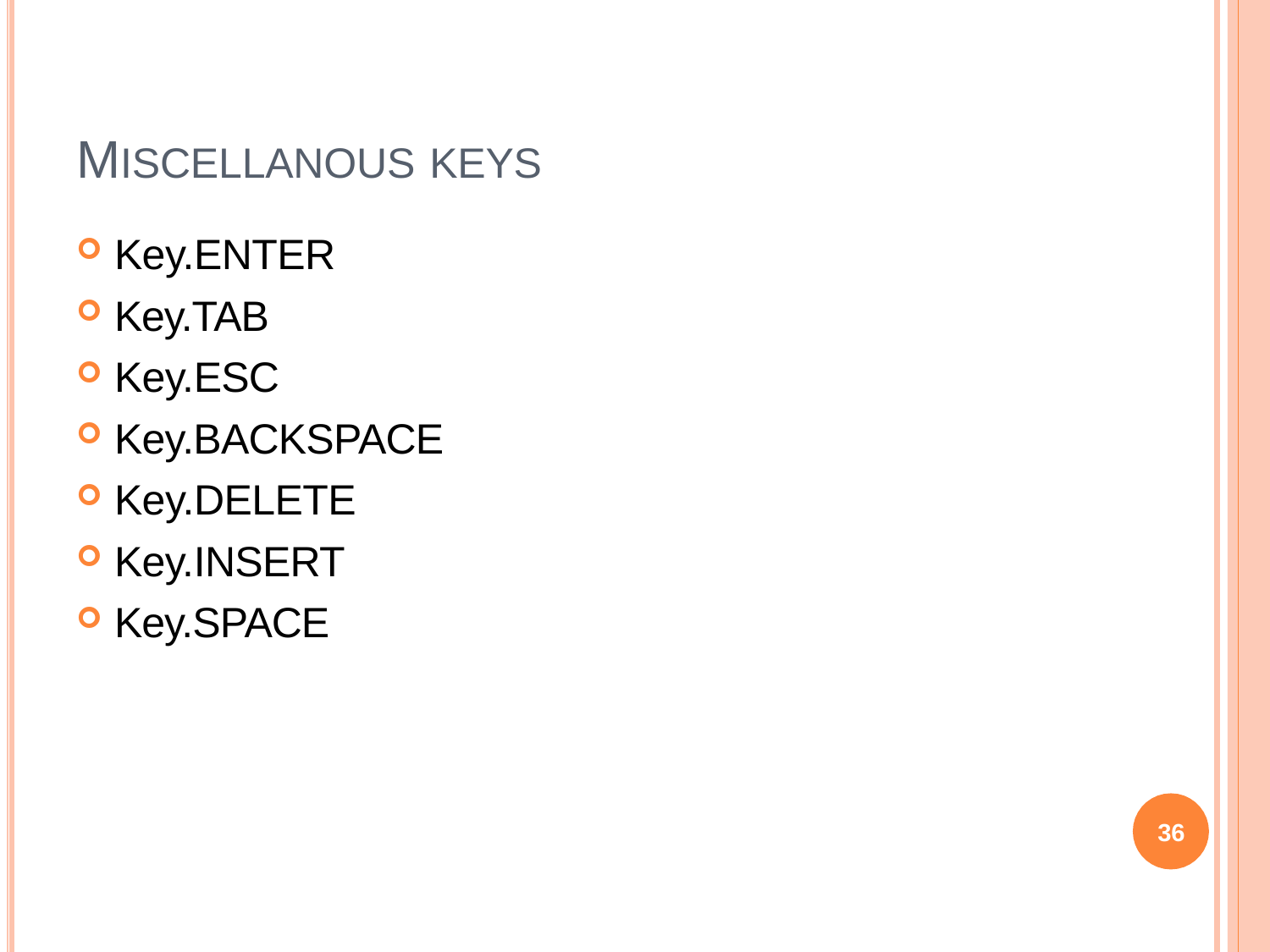

# MISCELLANOUS KEYS
Key.ENTER
Key.TAB
Key.ESC
Key.BACKSPACE
Key.DELETE
Key.INSERT
Key.SPACE
36